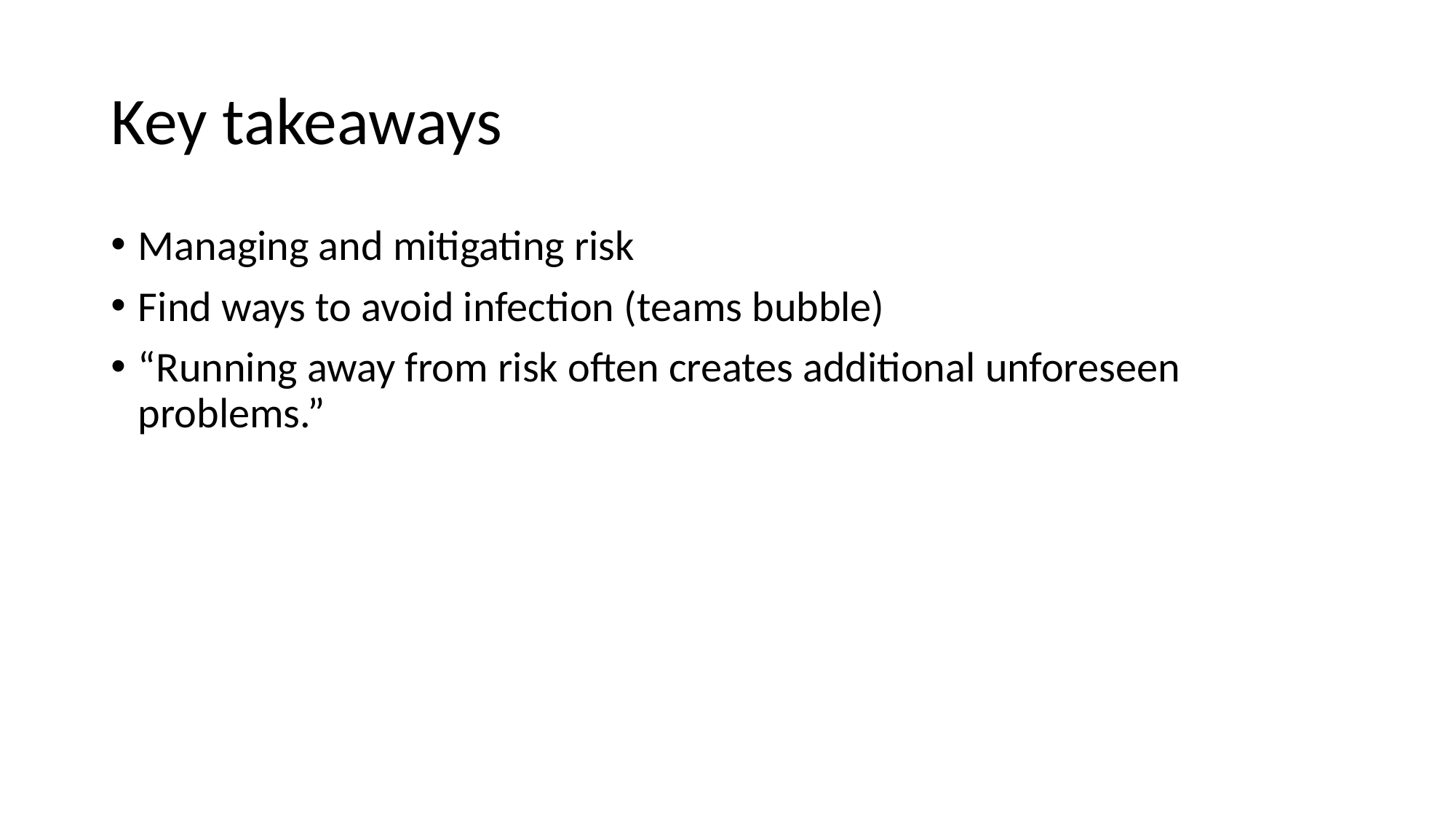

# Key takeaways
Managing and mitigating risk
Find ways to avoid infection (teams bubble)
“Running away from risk often creates additional unforeseen problems.”